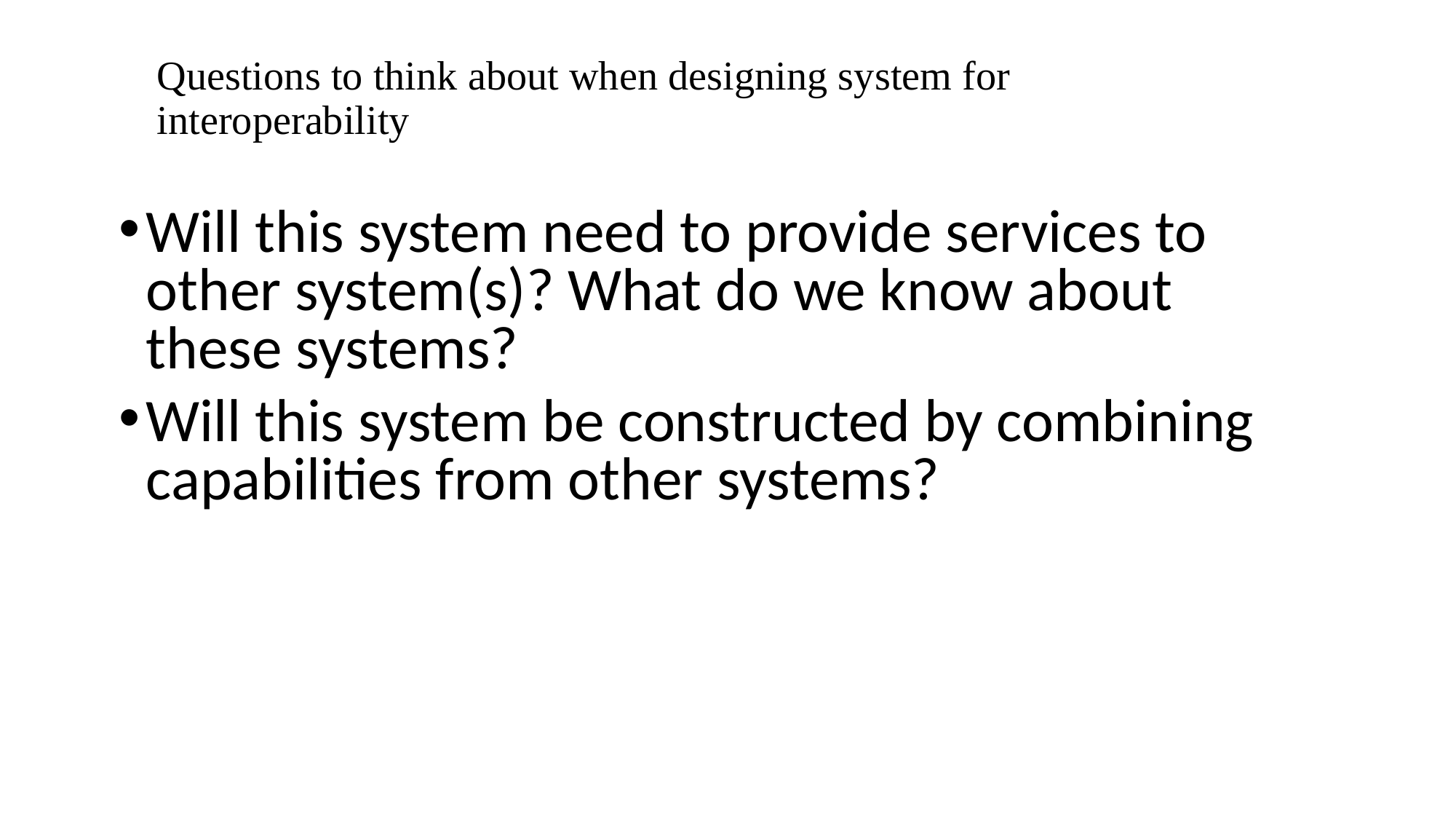

# Questions to think about when designing system for interoperability
Will this system need to provide services to other system(s)? What do we know about these systems?
Will this system be constructed by combining capabilities from other systems?